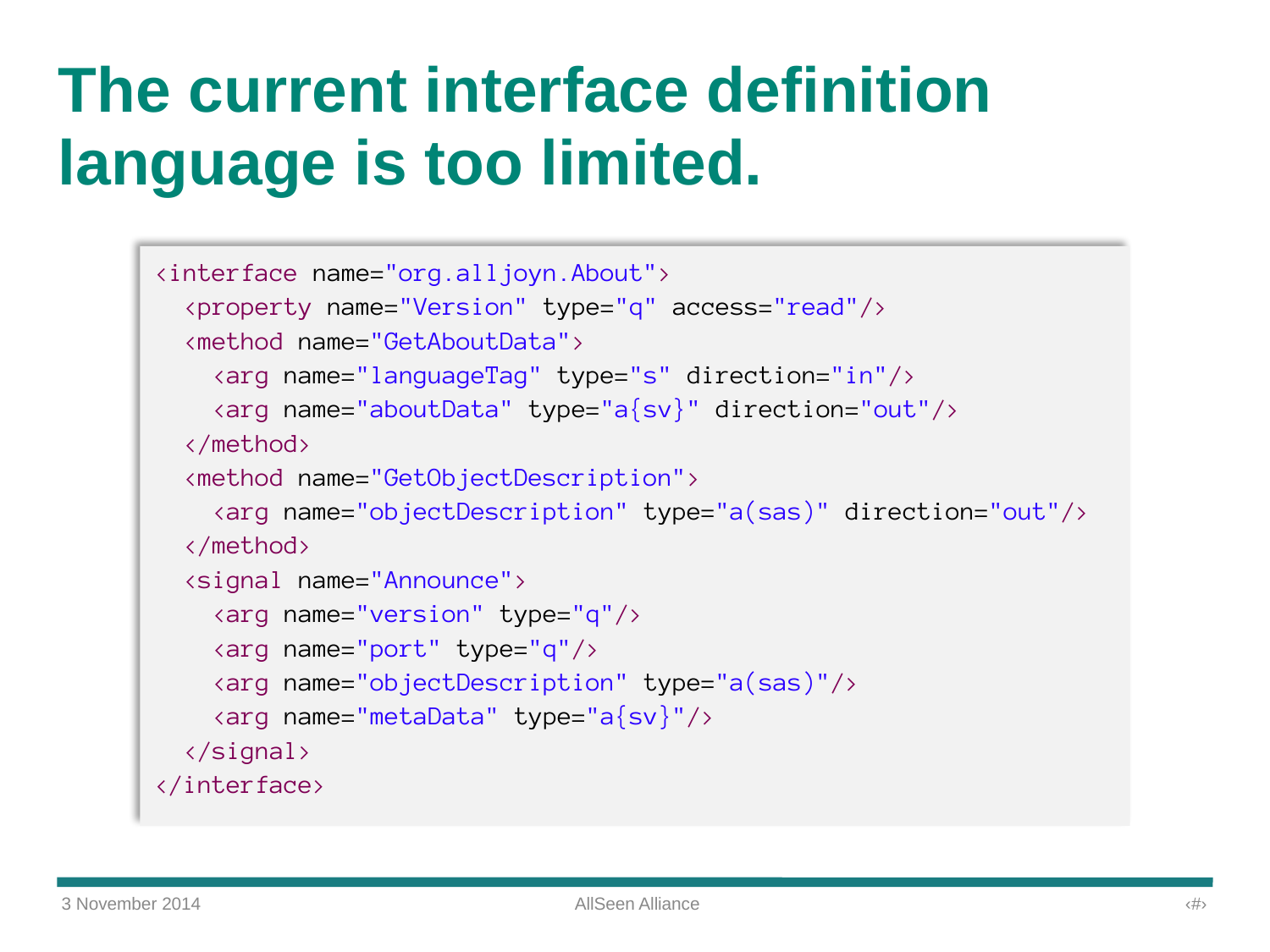

# The current interface definition language is too limited.
<interface name="org.alljoyn.About">
  <property name="Version" type="q" access="read"/>
  <method name="GetAboutData">
    <arg name="languageTag" type="s" direction="in"/>
    <arg name="aboutData" type="a{sv}" direction="out"/>
  </method>
  <method name="GetObjectDescription">
    <arg name="objectDescription" type="a(sas)" direction="out"/>
  </method>
  <signal name="Announce">
    <arg name="version" type="q"/>
    <arg name="port" type="q"/>
    <arg name="objectDescription" type="a(sas)"/>
    <arg name="metaData" type="a{sv}"/>
  </signal>
</interface>